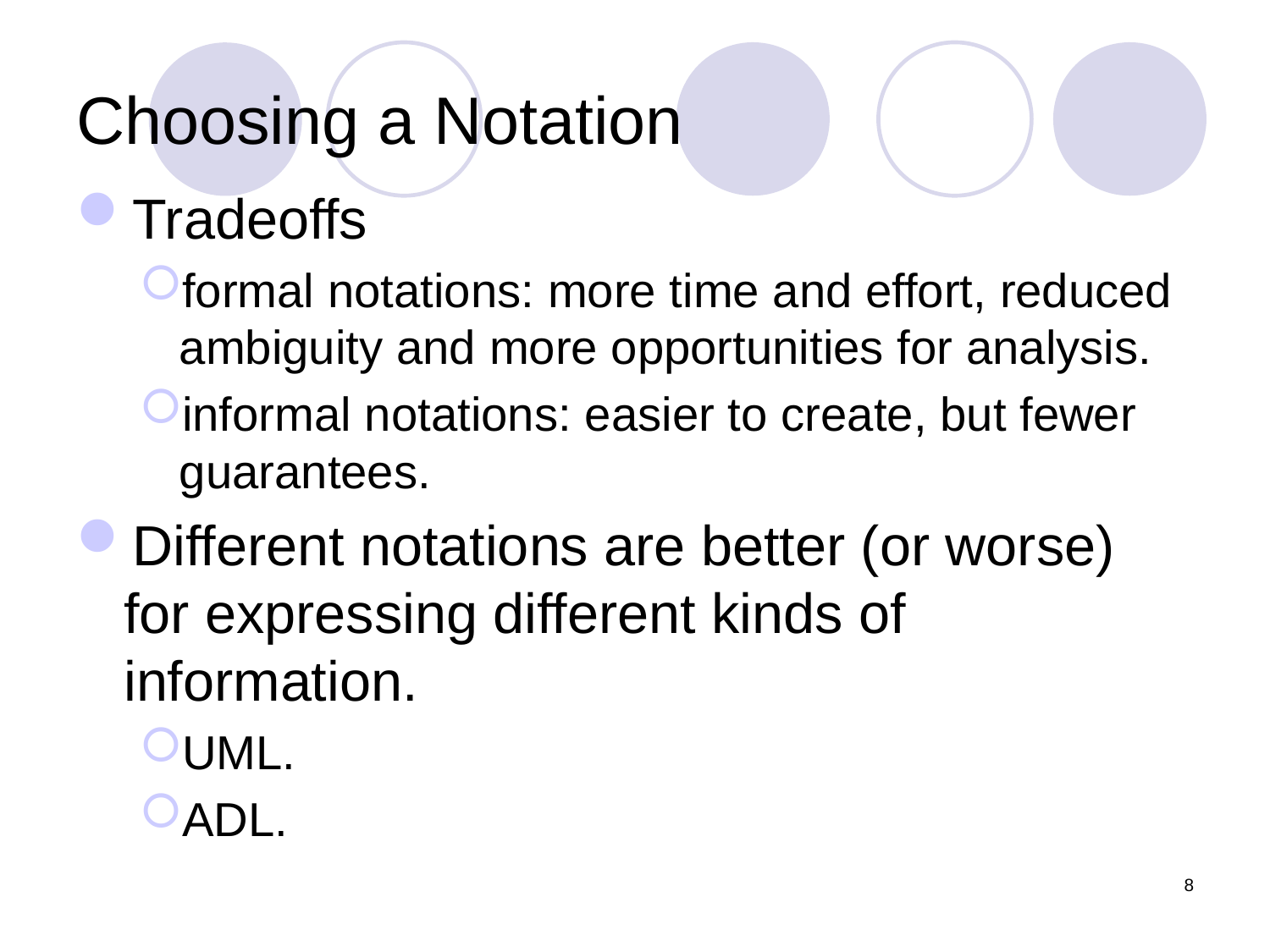

# Choosing a Notation
Tradeoffs
formal notations: more time and effort, reduced ambiguity and more opportunities for analysis.
informal notations: easier to create, but fewer guarantees.
Different notations are better (or worse) for expressing different kinds of information.
UML.
ADL.

8